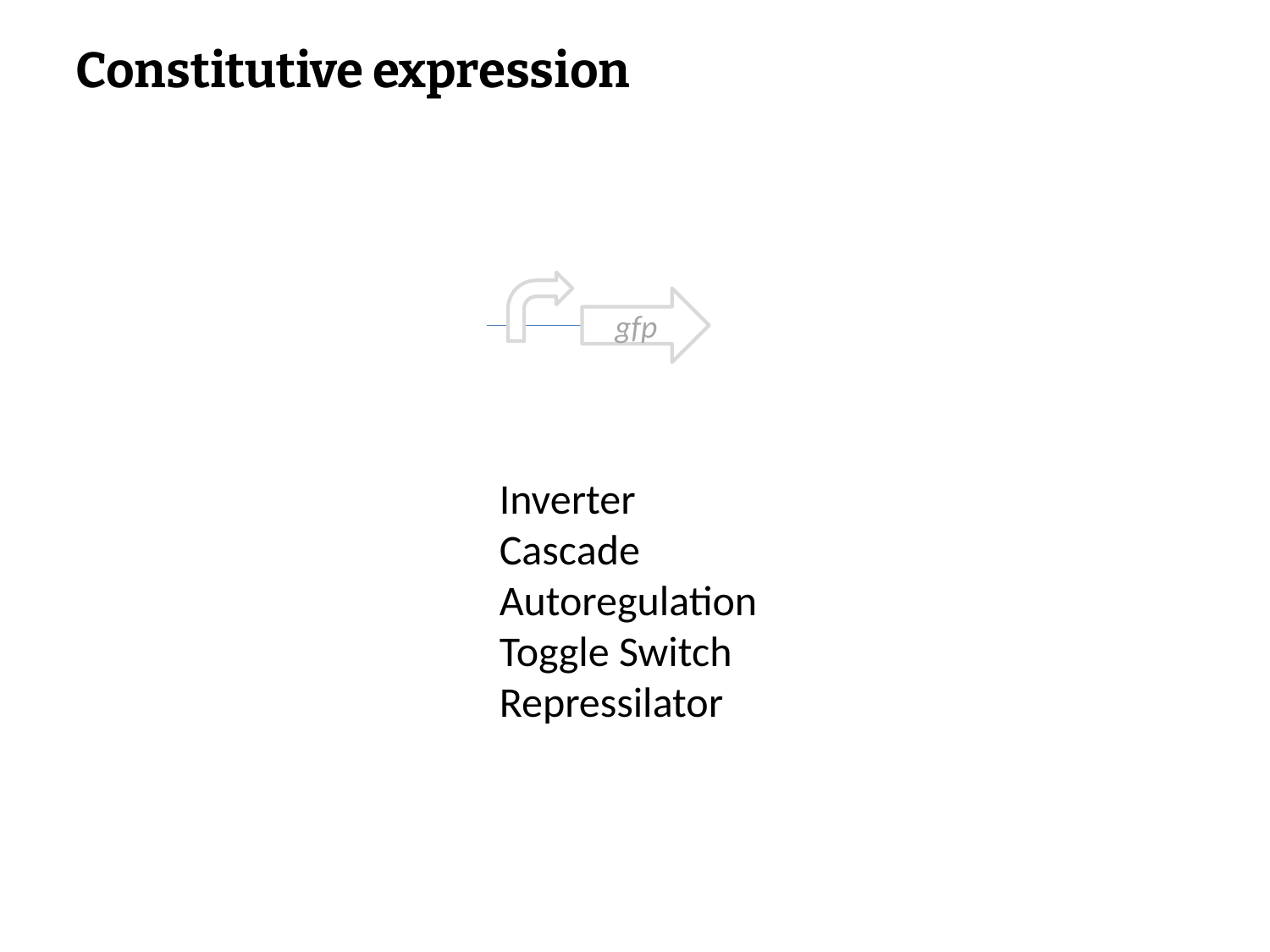

Constitutive expression

gfp
Inverter
Cascade
Autoregulation
Toggle Switch
Repressilator